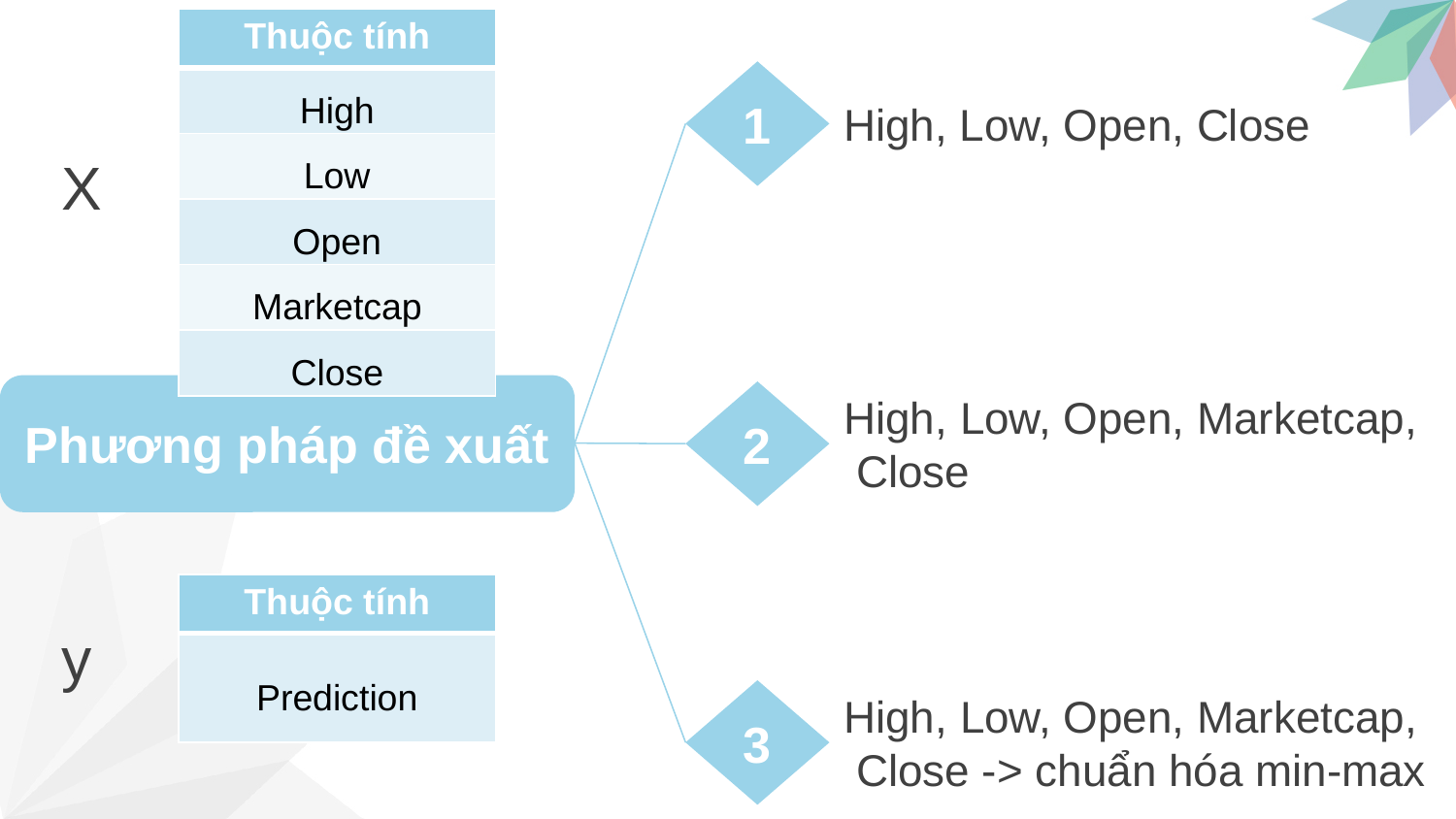

| Thuộc tính |
| --- |
| High |
| Low |
| Open |
| Marketcap |
| Close |
1
High, Low, Open, Close
X

Phương pháp đề xuất
2
High, Low, Open, Marketcap,  Close
| Thuộc tính |
| --- |
| Prediction |
y
3
High, Low, Open, Marketcap,  Close -> chuẩn hóa min-max